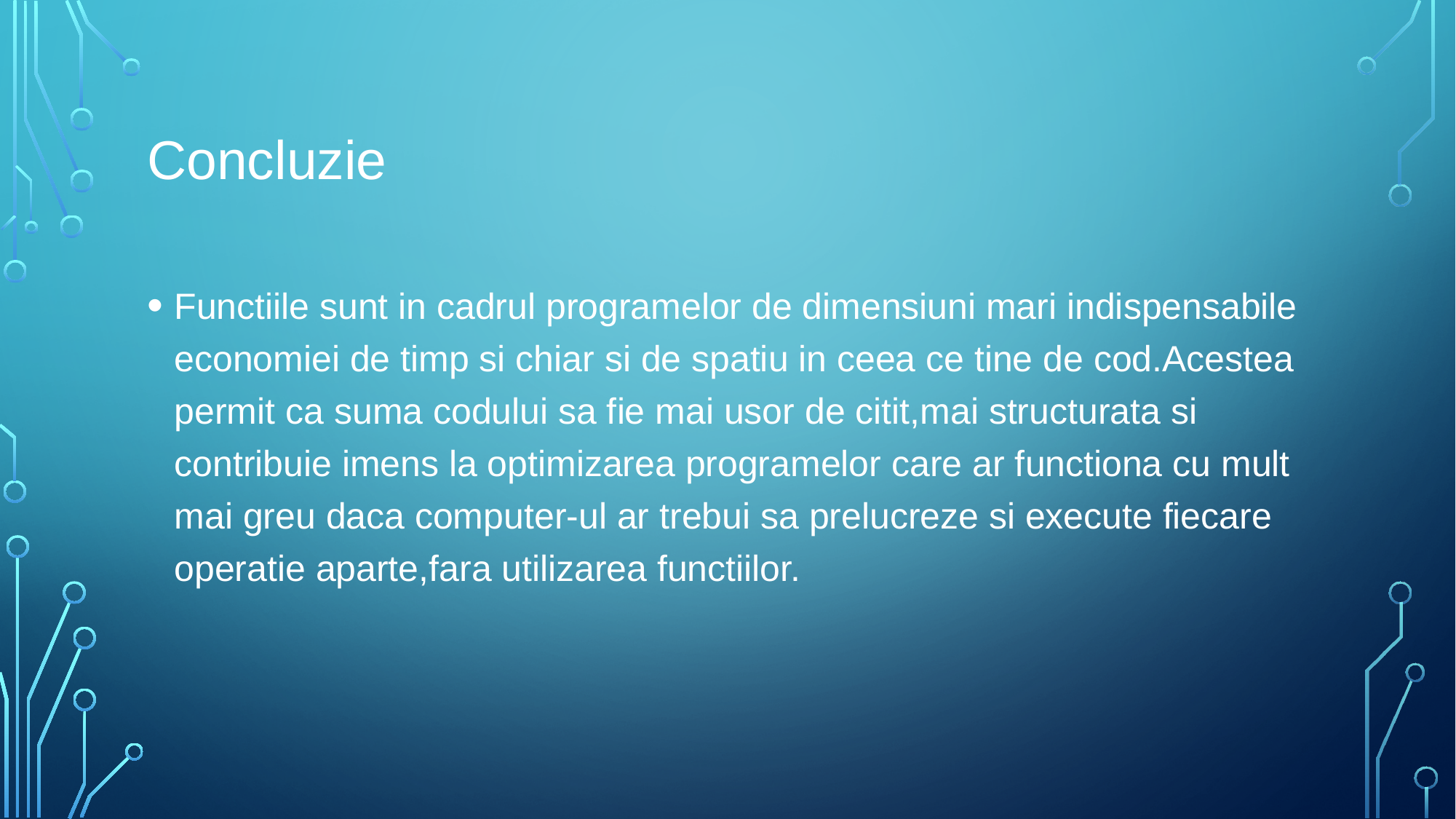

# Concluzie
Functiile sunt in cadrul programelor de dimensiuni mari indispensabile economiei de timp si chiar si de spatiu in ceea ce tine de cod.Acestea permit ca suma codului sa fie mai usor de citit,mai structurata si contribuie imens la optimizarea programelor care ar functiona cu mult mai greu daca computer-ul ar trebui sa prelucreze si execute fiecare operatie aparte,fara utilizarea functiilor.